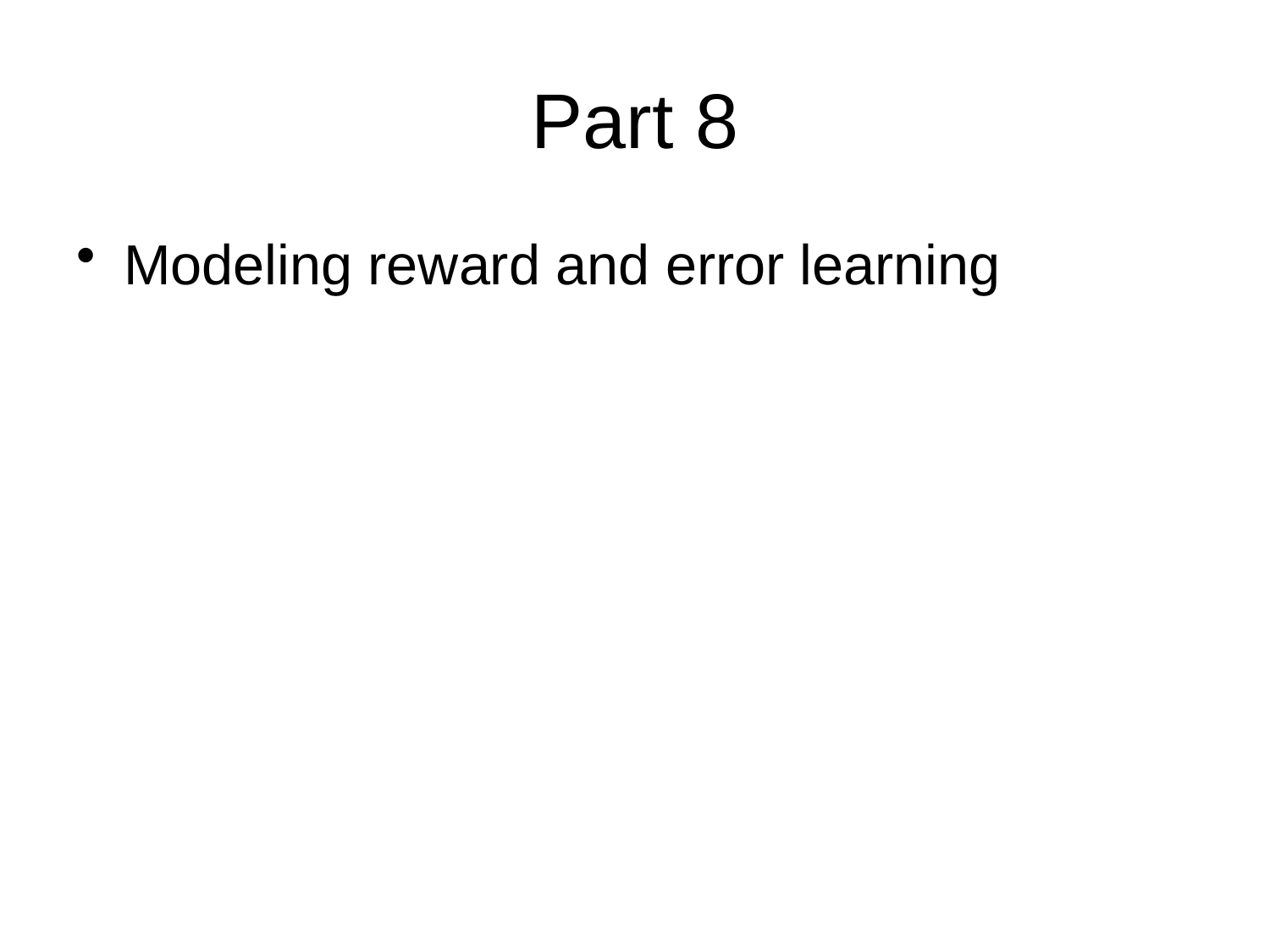

# Part 8
Modeling reward and error learning